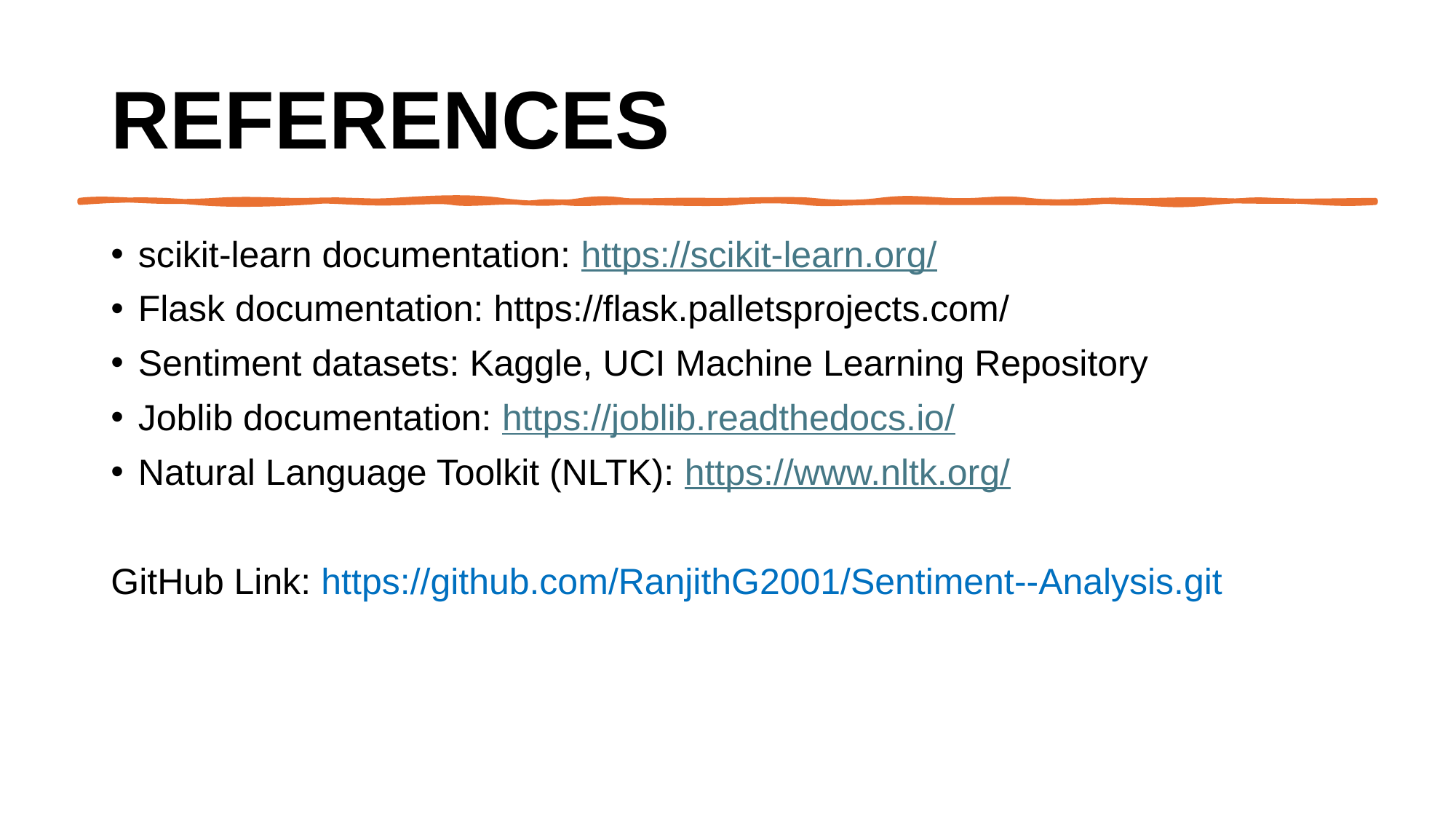

# References

scikit-learn documentation: https://scikit-learn.org/
Flask documentation: https://flask.palletsprojects.com/
Sentiment datasets: Kaggle, UCI Machine Learning Repository
Joblib documentation: https://joblib.readthedocs.io/
Natural Language Toolkit (NLTK): https://www.nltk.org/

GitHub Link: https://github.com/RanjithG2001/Sentiment--Analysis.git